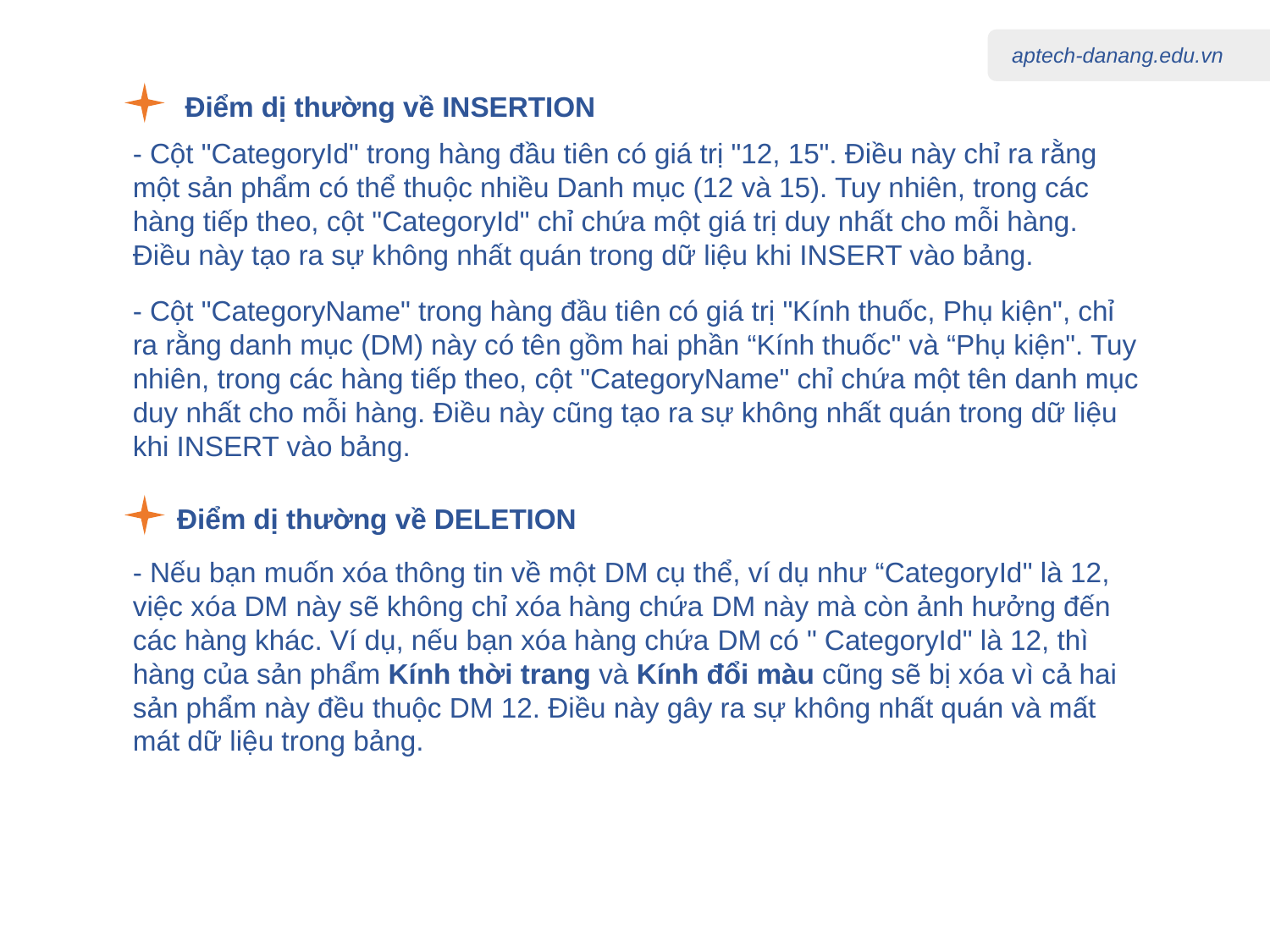

Điểm dị thường về INSERTION
- Cột "CategoryId" trong hàng đầu tiên có giá trị "12, 15". Điều này chỉ ra rằng một sản phẩm có thể thuộc nhiều Danh mục (12 và 15). Tuy nhiên, trong các hàng tiếp theo, cột "CategoryId" chỉ chứa một giá trị duy nhất cho mỗi hàng. Điều này tạo ra sự không nhất quán trong dữ liệu khi INSERT vào bảng.
- Cột "CategoryName" trong hàng đầu tiên có giá trị "Kính thuốc, Phụ kiện", chỉ ra rằng danh mục (DM) này có tên gồm hai phần “Kính thuốc" và “Phụ kiện". Tuy nhiên, trong các hàng tiếp theo, cột "CategoryName" chỉ chứa một tên danh mục duy nhất cho mỗi hàng. Điều này cũng tạo ra sự không nhất quán trong dữ liệu khi INSERT vào bảng.

Điểm dị thường về DELETION
- Nếu bạn muốn xóa thông tin về một DM cụ thể, ví dụ như “CategoryId" là 12, việc xóa DM này sẽ không chỉ xóa hàng chứa DM này mà còn ảnh hưởng đến các hàng khác. Ví dụ, nếu bạn xóa hàng chứa DM có " CategoryId" là 12, thì hàng của sản phẩm Kính thời trang và Kính đổi màu cũng sẽ bị xóa vì cả hai sản phẩm này đều thuộc DM 12. Điều này gây ra sự không nhất quán và mất mát dữ liệu trong bảng.